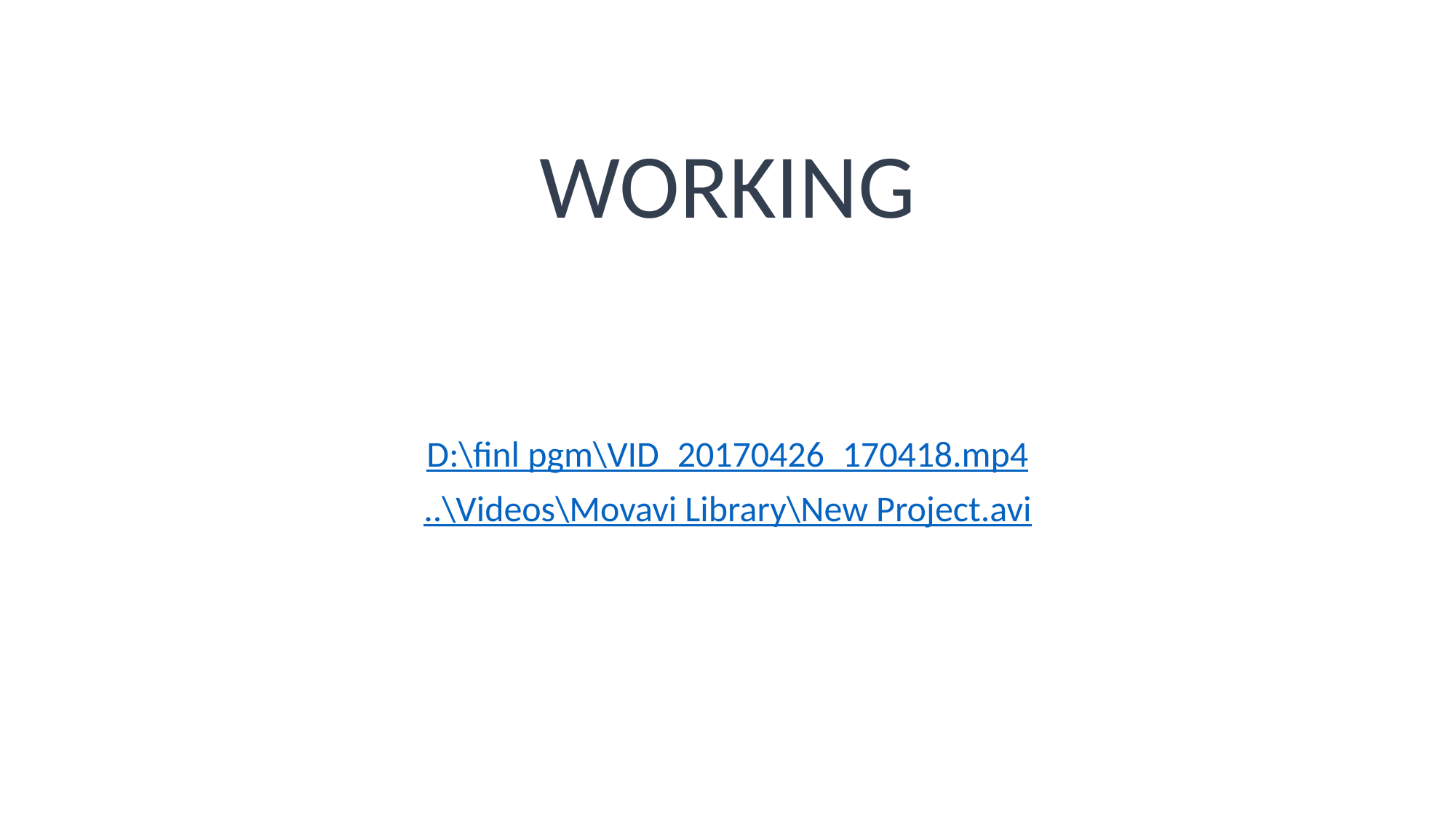

# WORKING
D:\finl pgm\VID_20170426_170418.mp4
..\Videos\Movavi Library\New Project.avi